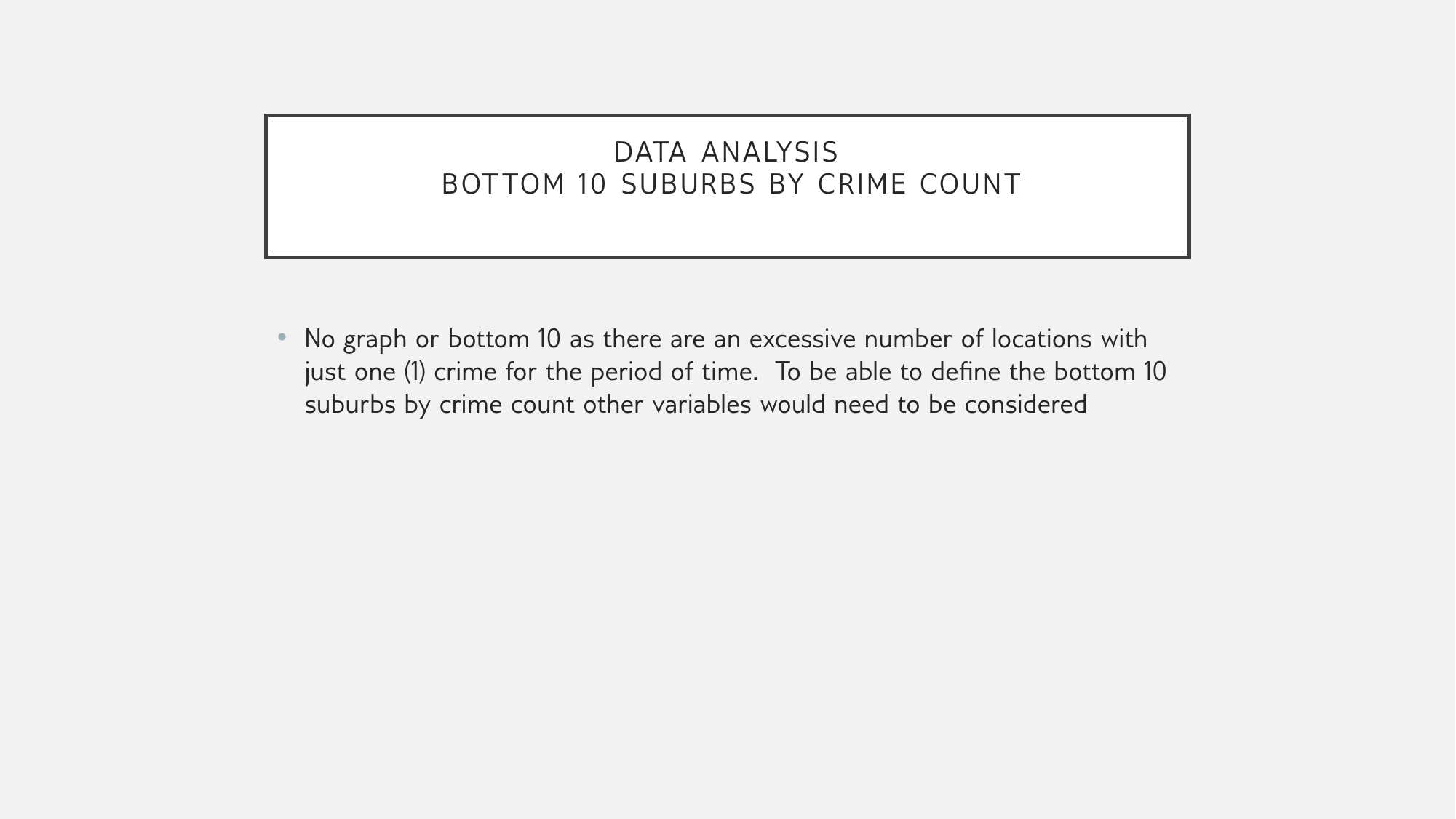

# Data AnalysiS BOTTOM 10 SUBURBS BY CRIME COUNT
No graph or bottom 10 as there are an excessive number of locations with just one (1) crime for the period of time.  To be able to define the bottom 10 suburbs by crime count other variables would need to be considered